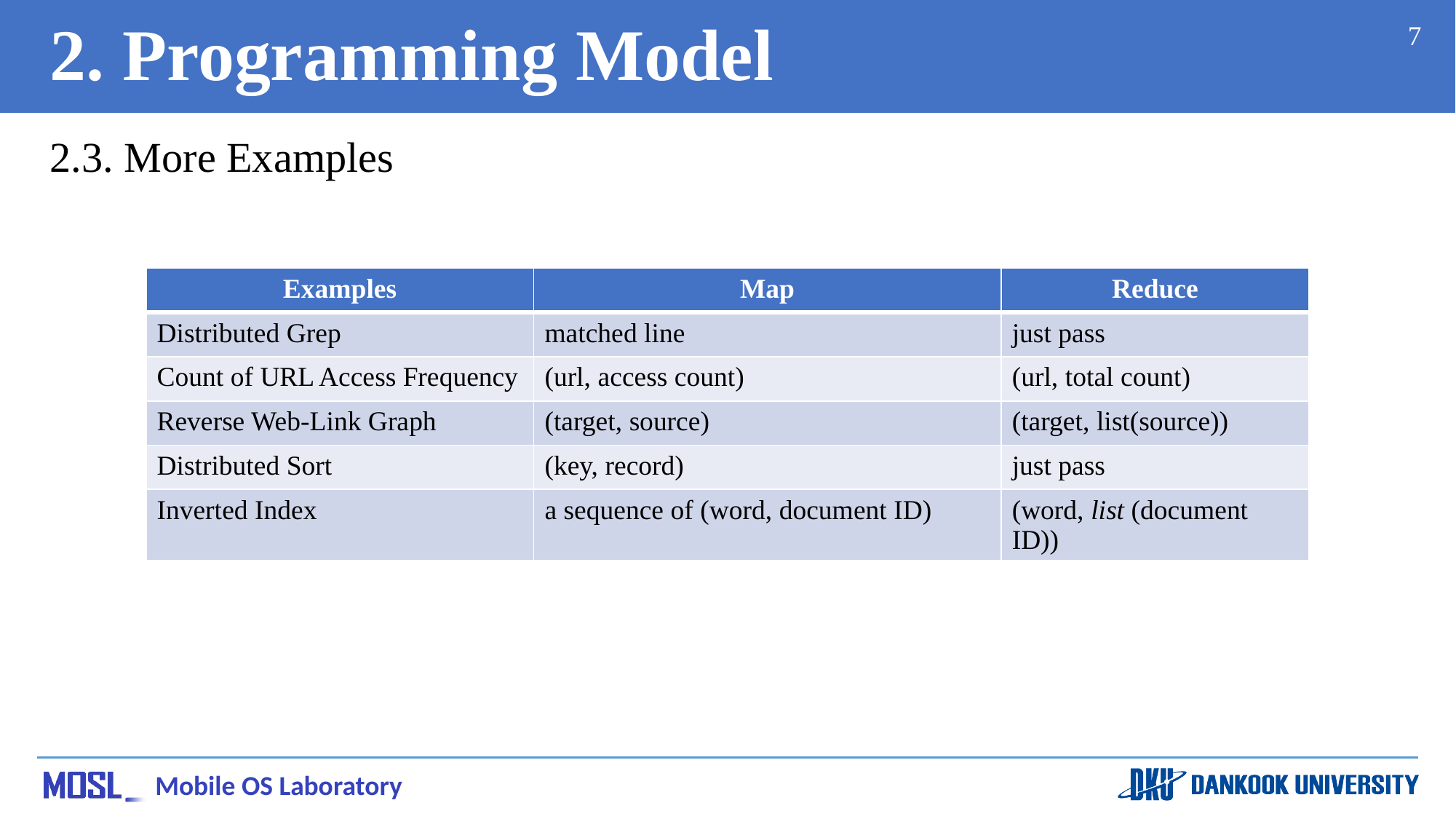

# 2. Programming Model
7
2.3. More Examples
| Examples | Map | Reduce |
| --- | --- | --- |
| Distributed Grep | matched line | just pass |
| Count of URL Access Frequency | (url, access count) | (url, total count) |
| Reverse Web-Link Graph | (target, source) | (target, list(source)) |
| Distributed Sort | (key, record) | just pass |
| Inverted Index | a sequence of (word, document ID) | (word, list (document ID)) |